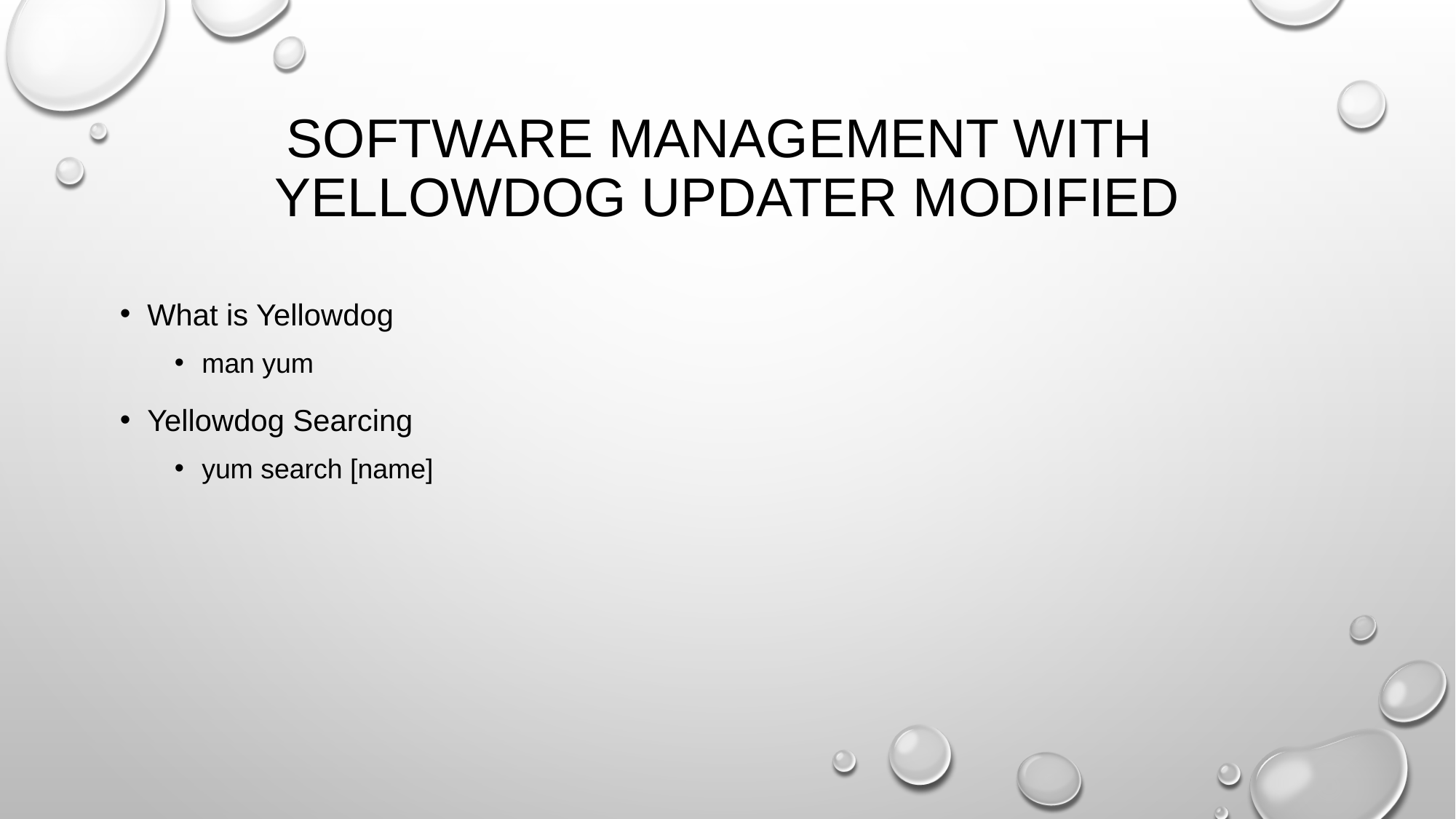

# Software Management With Yellowdog updater Modified
What is Yellowdog
man yum
Yellowdog Searcing
yum search [name]